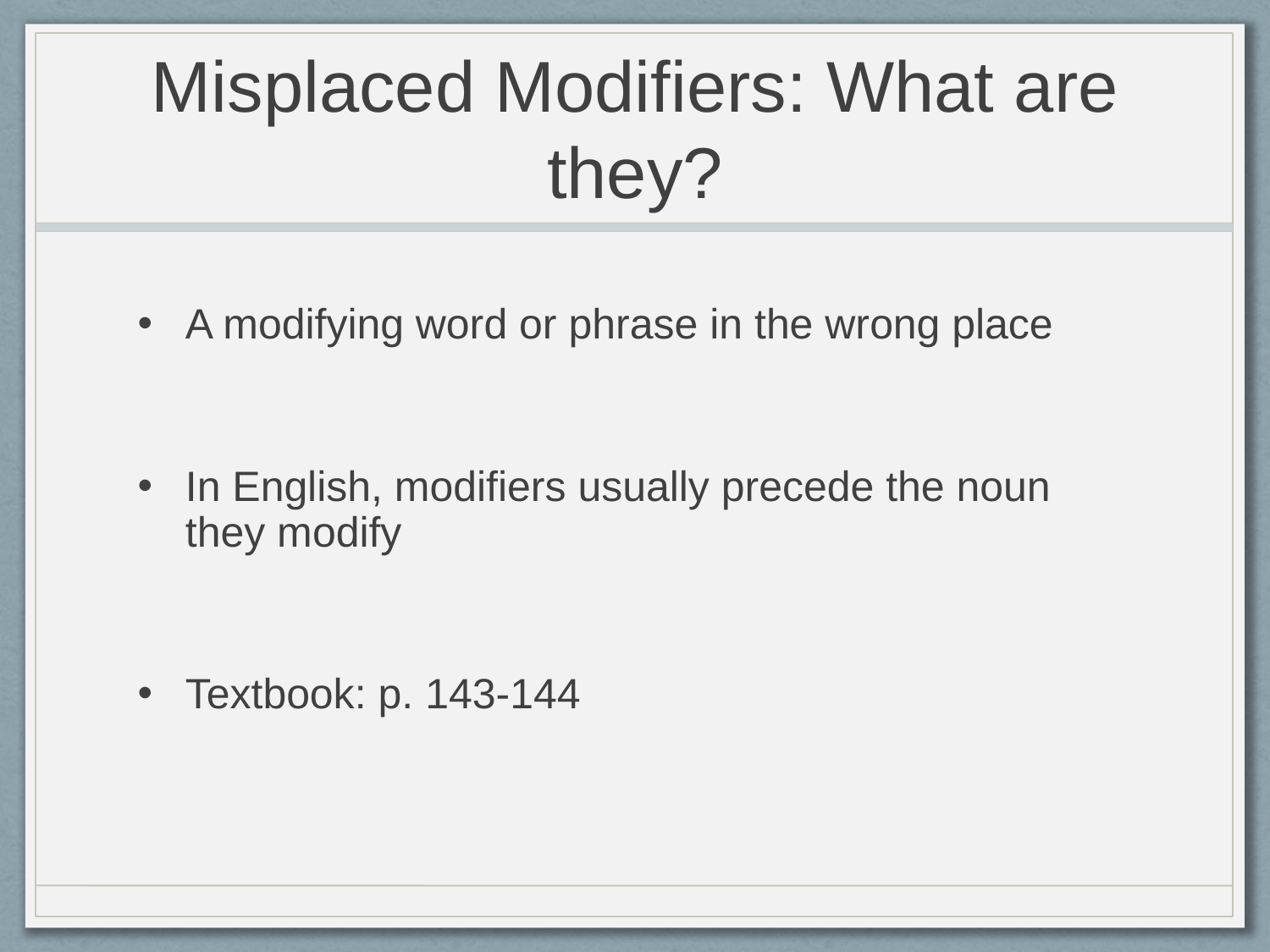

# Misplaced Modifiers: What are they?
A modifying word or phrase in the wrong place

In English, modifiers usually precede the noun they modify

Textbook: p. 143-144